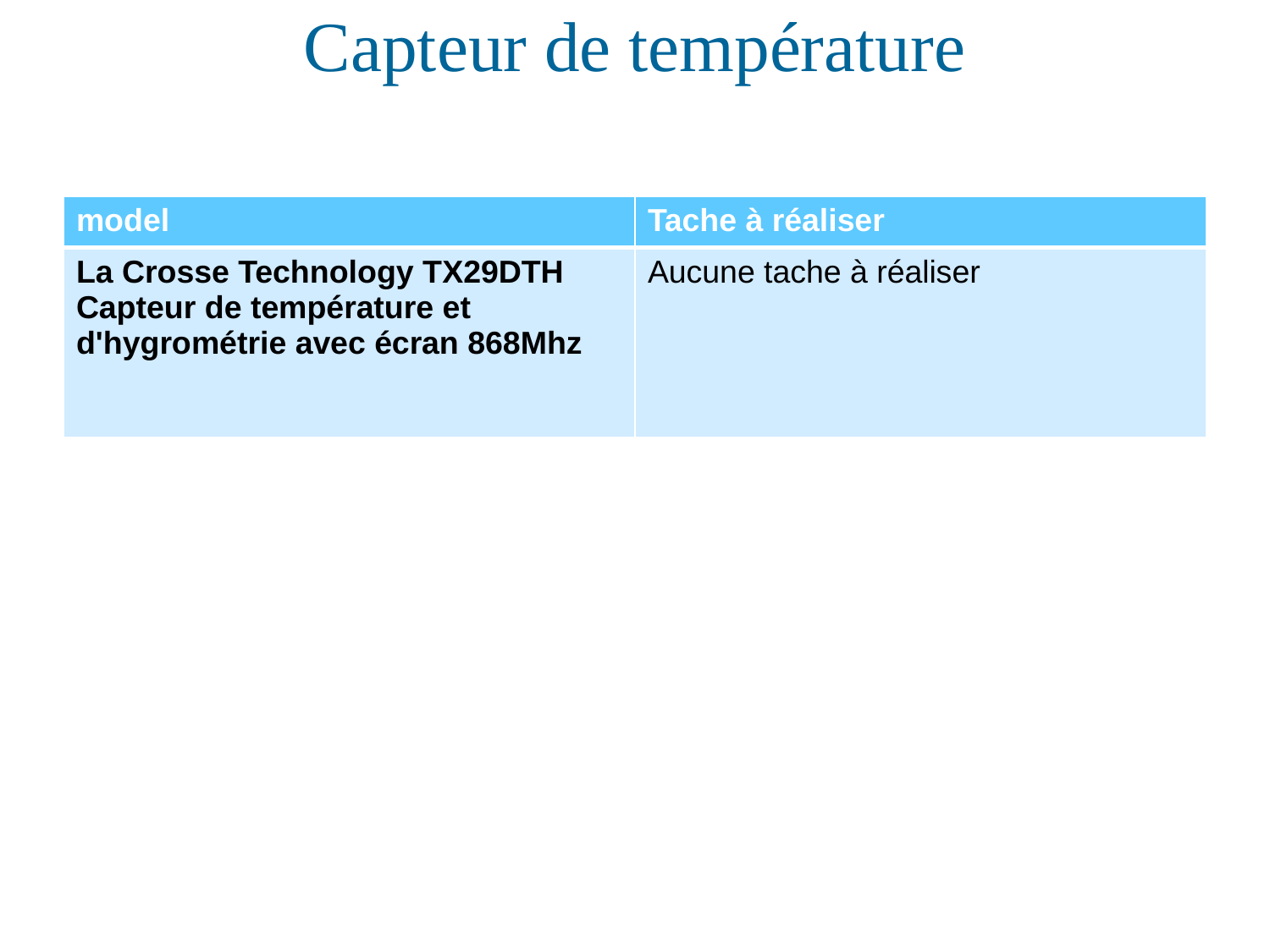

# Capteur de température
| model | Tache à réaliser |
| --- | --- |
| La Crosse Technology TX29DTH Capteur de température et d'hygrométrie avec écran 868Mhz | Aucune tache à réaliser |